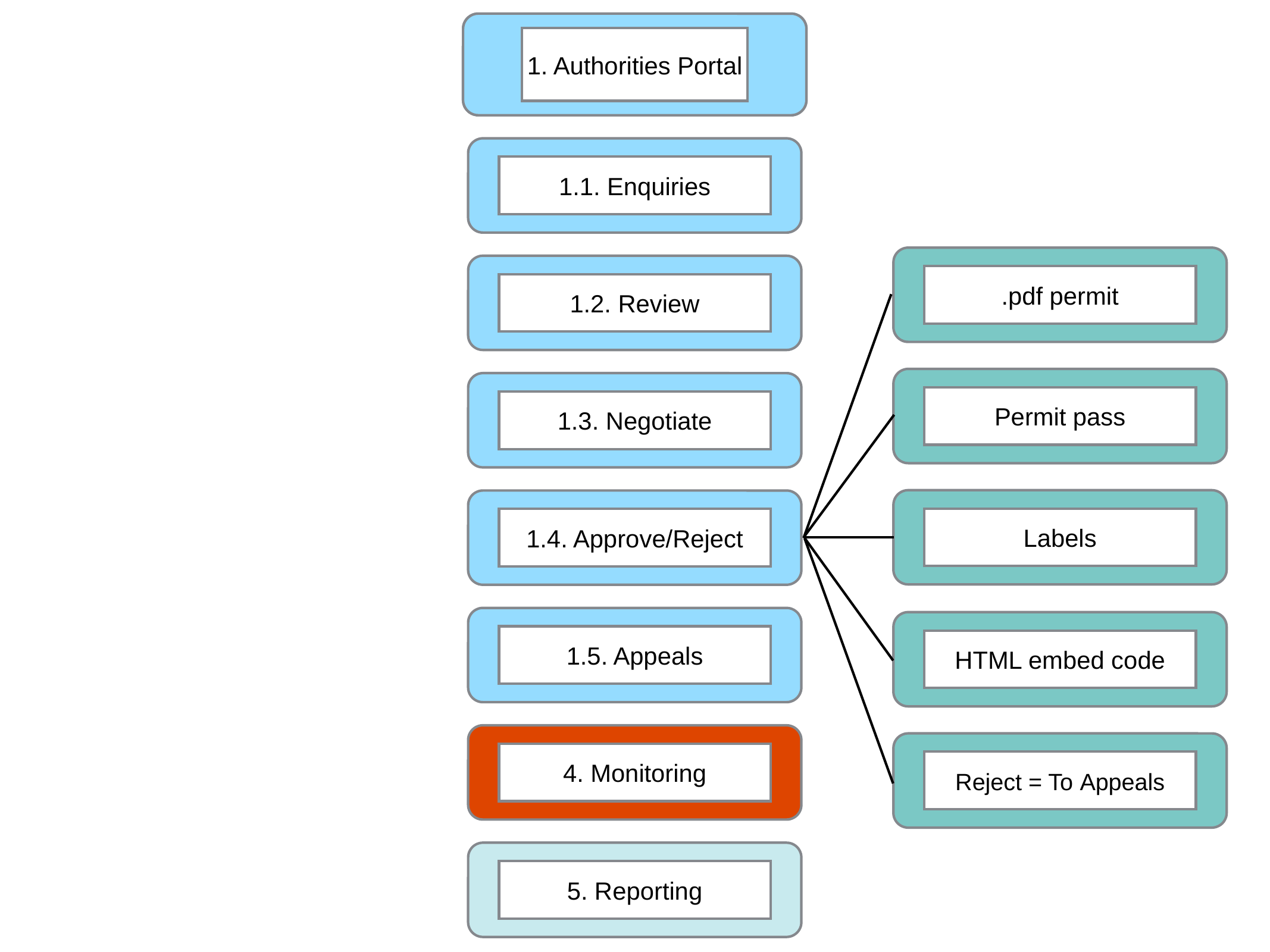

1. Authorities Portal

1. Authorities Portal

1.1. Enquiries

.pdf permit

1.2. Review

Permit pass

1.3. Negotiate

Labels

1.4. Approve/Reject

1.5. Appeals

HTML embed code

4. Monitoring

Reject = To Appeals

5. Reporting